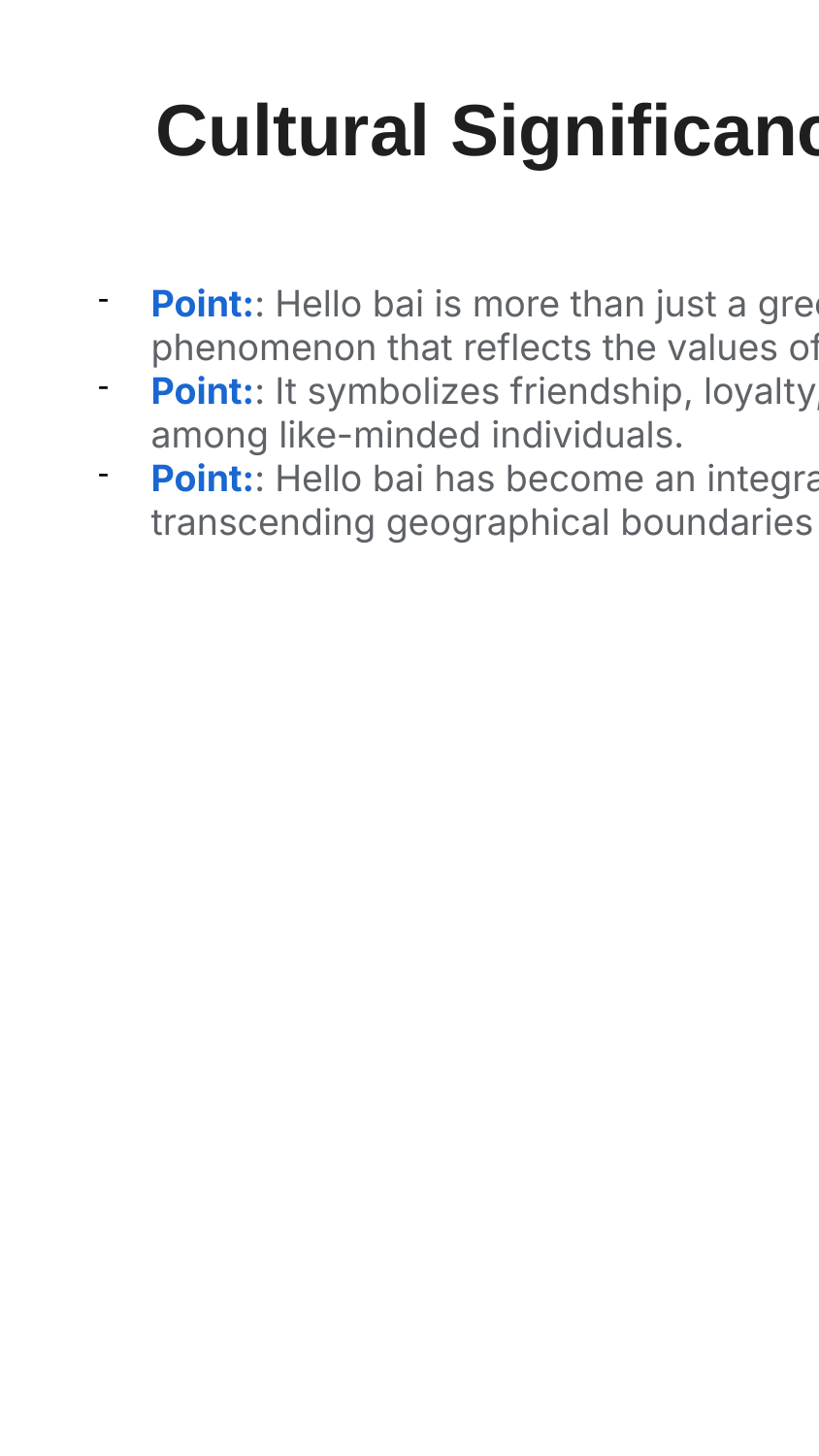

Cultural Significance of Hello Bai

Point:: Hello bai is more than just a greeting; it represents a cultural phenomenon that reflects the values of online communities.
Point:: It symbolizes friendship, loyalty, and a sense of belonging among like-minded individuals.
Point:: Hello bai has become an integral part of online culture, transcending geographical boundaries and languages.